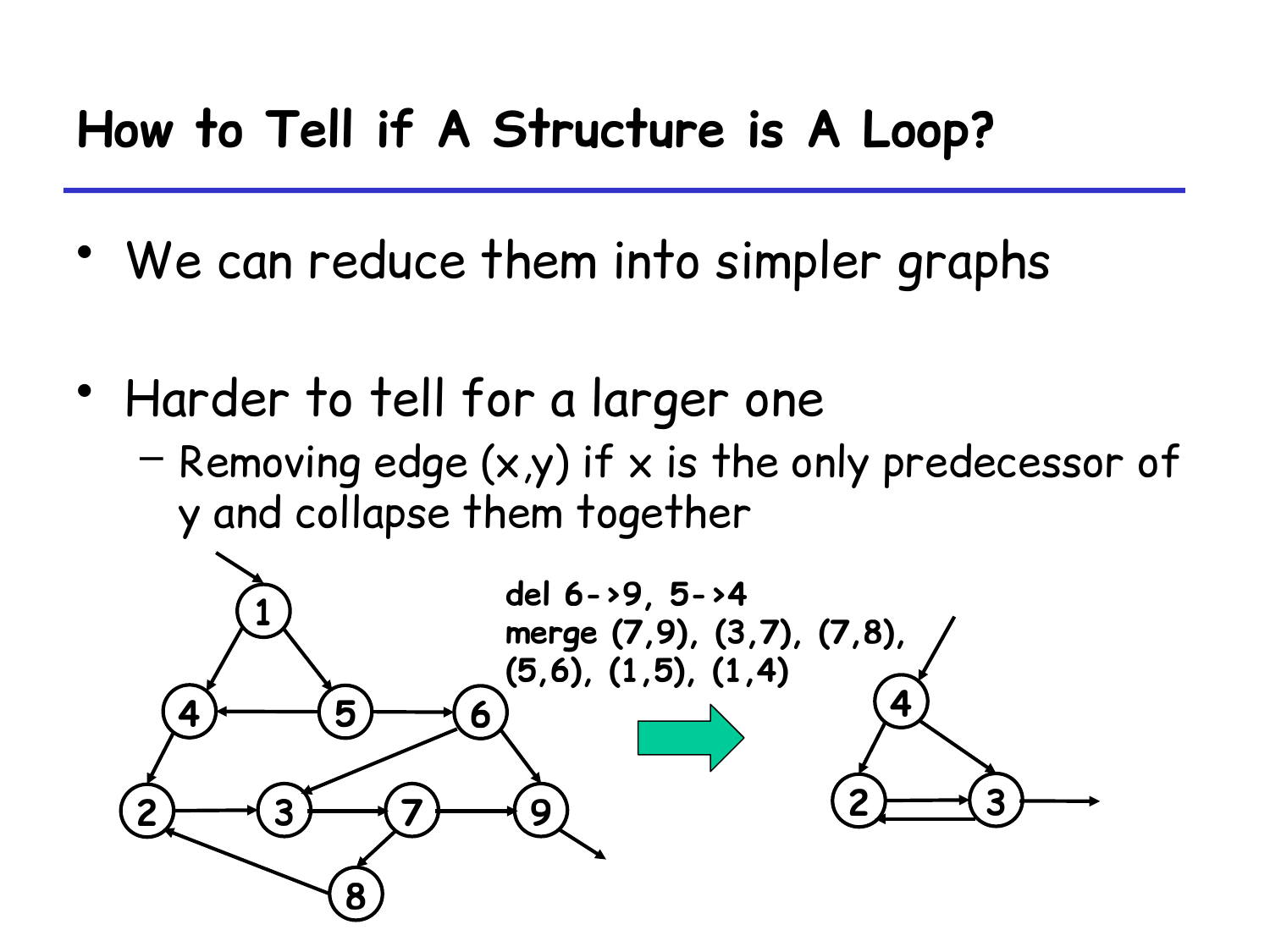

# How to Tell if A Structure is A Loop?
We can reduce them into simpler graphs

Harder to tell for a larger one
Removing edge (x,y) if x is the only predecessor of y and collapse them together
del 6->9, 5->4
merge (7,9), (3,7), (7,8),
(5,6), (1,5), (1,4)
1

4

4

5

6

3

2

3

7

9

2
35

8